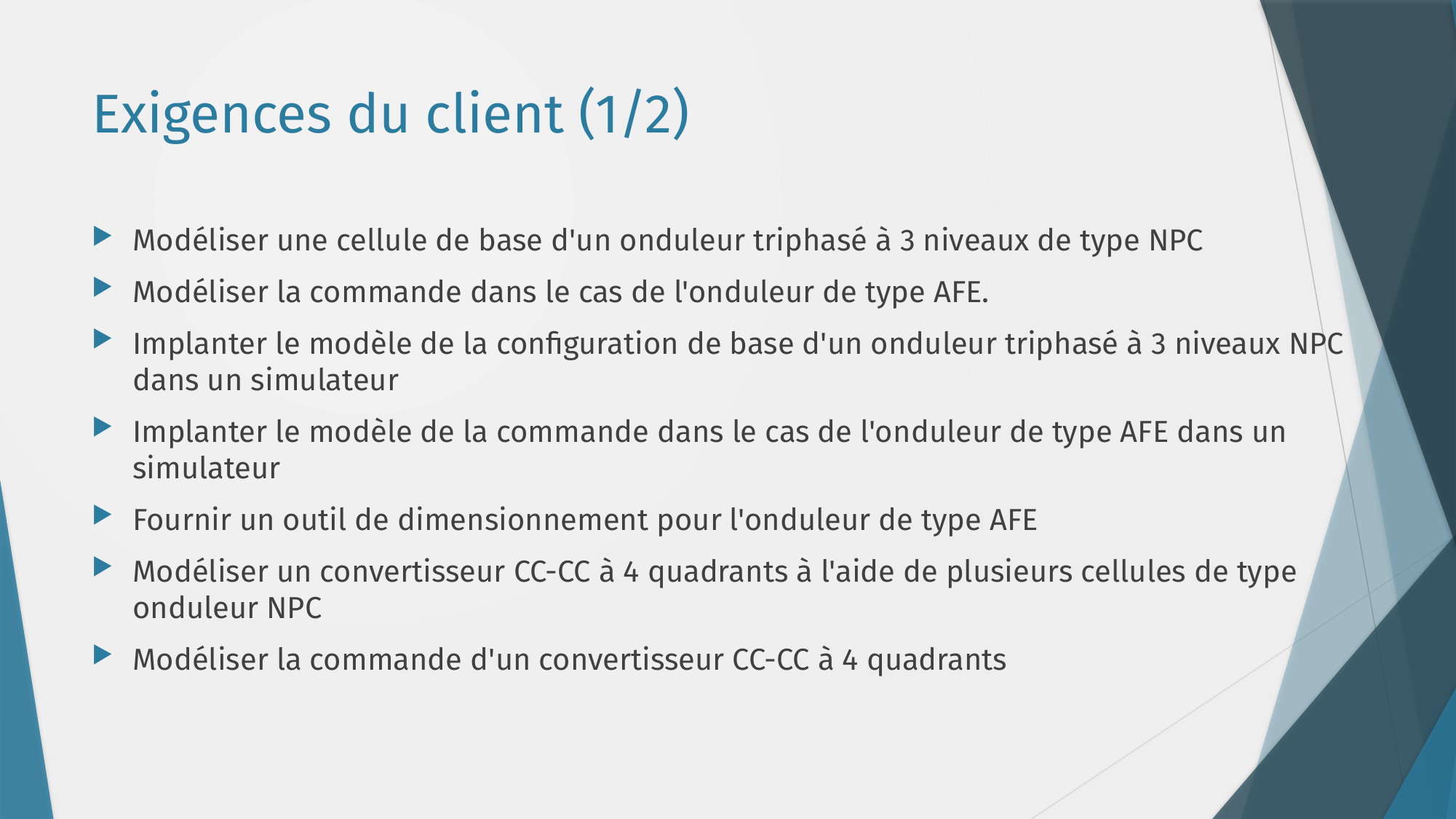

# Exigences du client (1/2)
Modéliser une cellule de base d'un onduleur triphasé à 3 niveaux de type NPC
Modéliser la commande dans le cas de l'onduleur de type AFE.
Implanter le modèle de la configuration de base d'un onduleur triphasé à 3 niveaux NPC dans un simulateur
Implanter le modèle de la commande dans le cas de l'onduleur de type AFE dans un simulateur
Fournir un outil de dimensionnement pour l'onduleur de type AFE
Modéliser un convertisseur CC-CC à 4 quadrants à l'aide de plusieurs cellules de type onduleur NPC
Modéliser la commande d'un convertisseur CC-CC à 4 quadrants